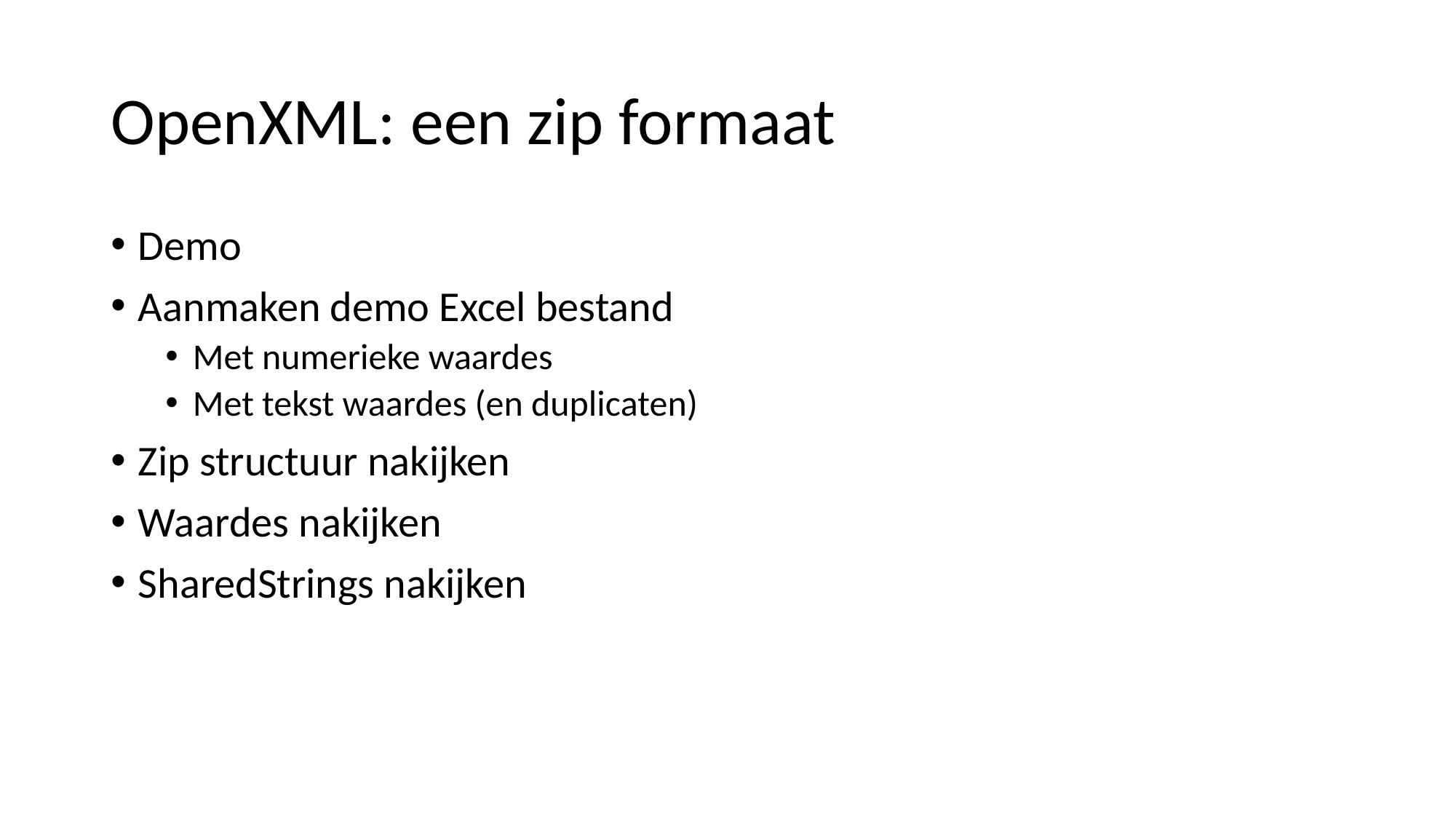

# OpenXML: een zip formaat
Demo
Aanmaken demo Excel bestand
Met numerieke waardes
Met tekst waardes (en duplicaten)
Zip structuur nakijken
Waardes nakijken
SharedStrings nakijken